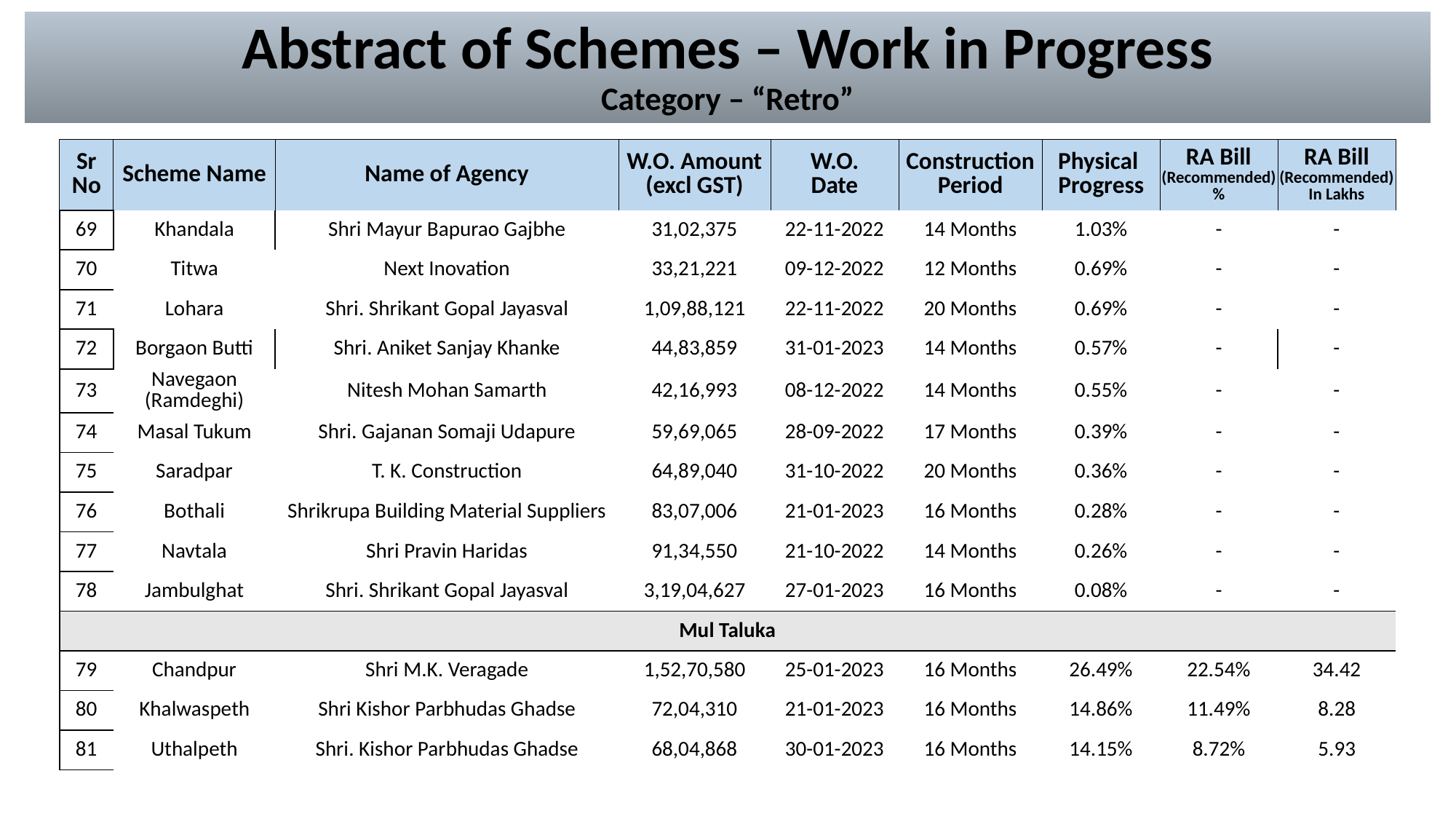

# Abstract of Schemes – Work in Progress Category – “Retro”
| Sr No | Scheme Name | Name of Agency | W.O. Amount (excl GST) | W.O. Date | Construction Period | Physical Progress | RA Bill (Recommended) % | RA Bill (Recommended) In Lakhs |
| --- | --- | --- | --- | --- | --- | --- | --- | --- |
| 69 | Khandala | Shri Mayur Bapurao Gajbhe | 31,02,375 | 22-11-2022 | 14 Months | 1.03% | - | - |
| --- | --- | --- | --- | --- | --- | --- | --- | --- |
| 70 | Titwa | Next Inovation | 33,21,221 | 09-12-2022 | 12 Months | 0.69% | - | - |
| 71 | Lohara | Shri. Shrikant Gopal Jayasval | 1,09,88,121 | 22-11-2022 | 20 Months | 0.69% | - | - |
| 72 | Borgaon Butti | Shri. Aniket Sanjay Khanke | 44,83,859 | 31-01-2023 | 14 Months | 0.57% | - | - |
| 73 | Navegaon (Ramdeghi) | Nitesh Mohan Samarth | 42,16,993 | 08-12-2022 | 14 Months | 0.55% | - | - |
| 74 | Masal Tukum | Shri. Gajanan Somaji Udapure | 59,69,065 | 28-09-2022 | 17 Months | 0.39% | - | - |
| 75 | Saradpar | T. K. Construction | 64,89,040 | 31-10-2022 | 20 Months | 0.36% | - | - |
| 76 | Bothali | Shrikrupa Building Material Suppliers | 83,07,006 | 21-01-2023 | 16 Months | 0.28% | - | - |
| 77 | Navtala | Shri Pravin Haridas | 91,34,550 | 21-10-2022 | 14 Months | 0.26% | - | - |
| 78 | Jambulghat | Shri. Shrikant Gopal Jayasval | 3,19,04,627 | 27-01-2023 | 16 Months | 0.08% | - | - |
| Mul Taluka |  |  |  |  |  |  |  |  |
| 79 | Chandpur | Shri M.K. Veragade | 1,52,70,580 | 25-01-2023 | 16 Months | 26.49% | 22.54% | 34.42 |
| 80 | Khalwaspeth | Shri Kishor Parbhudas Ghadse | 72,04,310 | 21-01-2023 | 16 Months | 14.86% | 11.49% | 8.28 |
| 81 | Uthalpeth | Shri. Kishor Parbhudas Ghadse | 68,04,868 | 30-01-2023 | 16 Months | 14.15% | 8.72% | 5.93 |